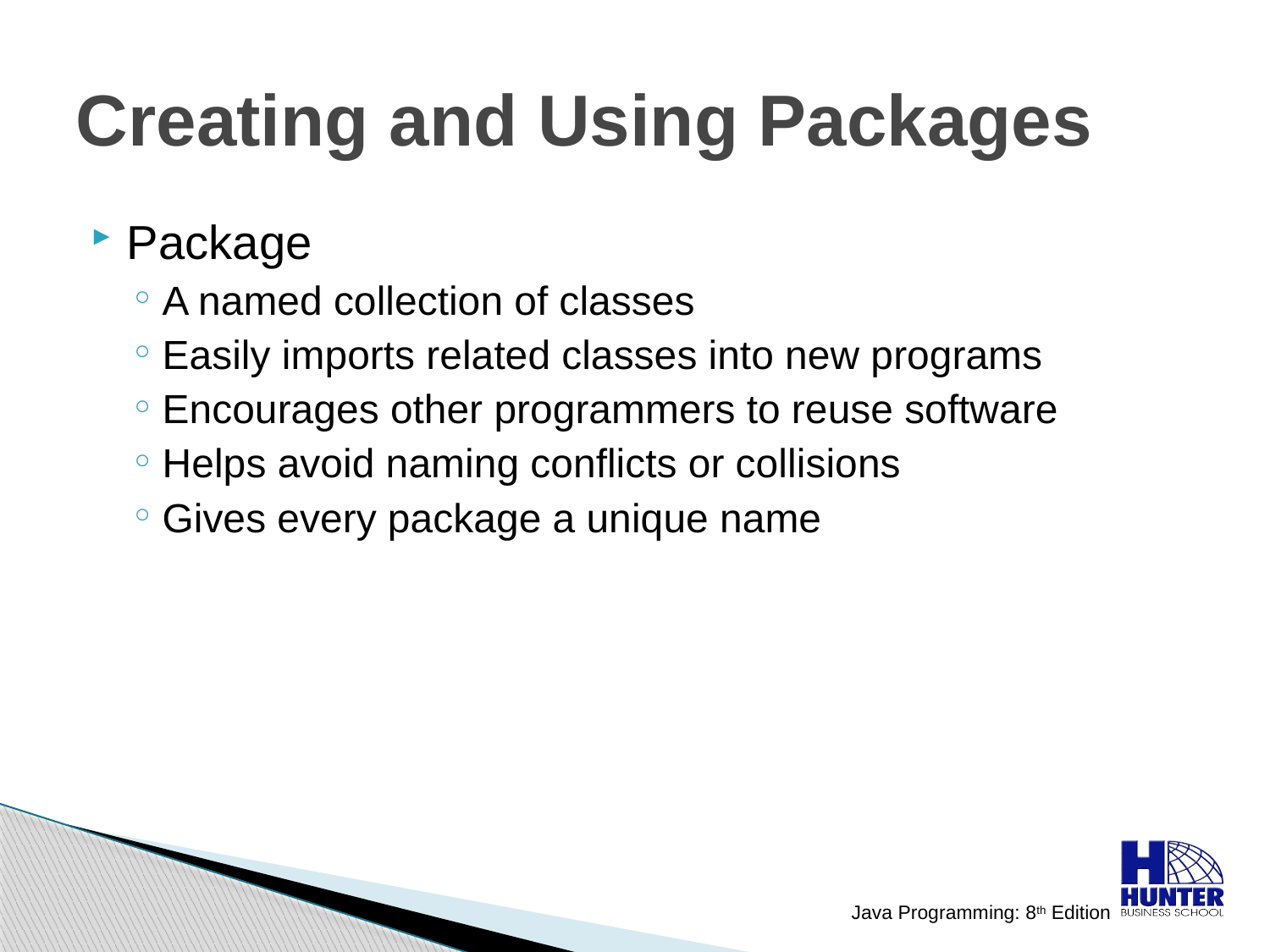

# Creating and Using Packages
Package
A named collection of classes
Easily imports related classes into new programs
Encourages other programmers to reuse software
Helps avoid naming conflicts or collisions
Gives every package a unique name